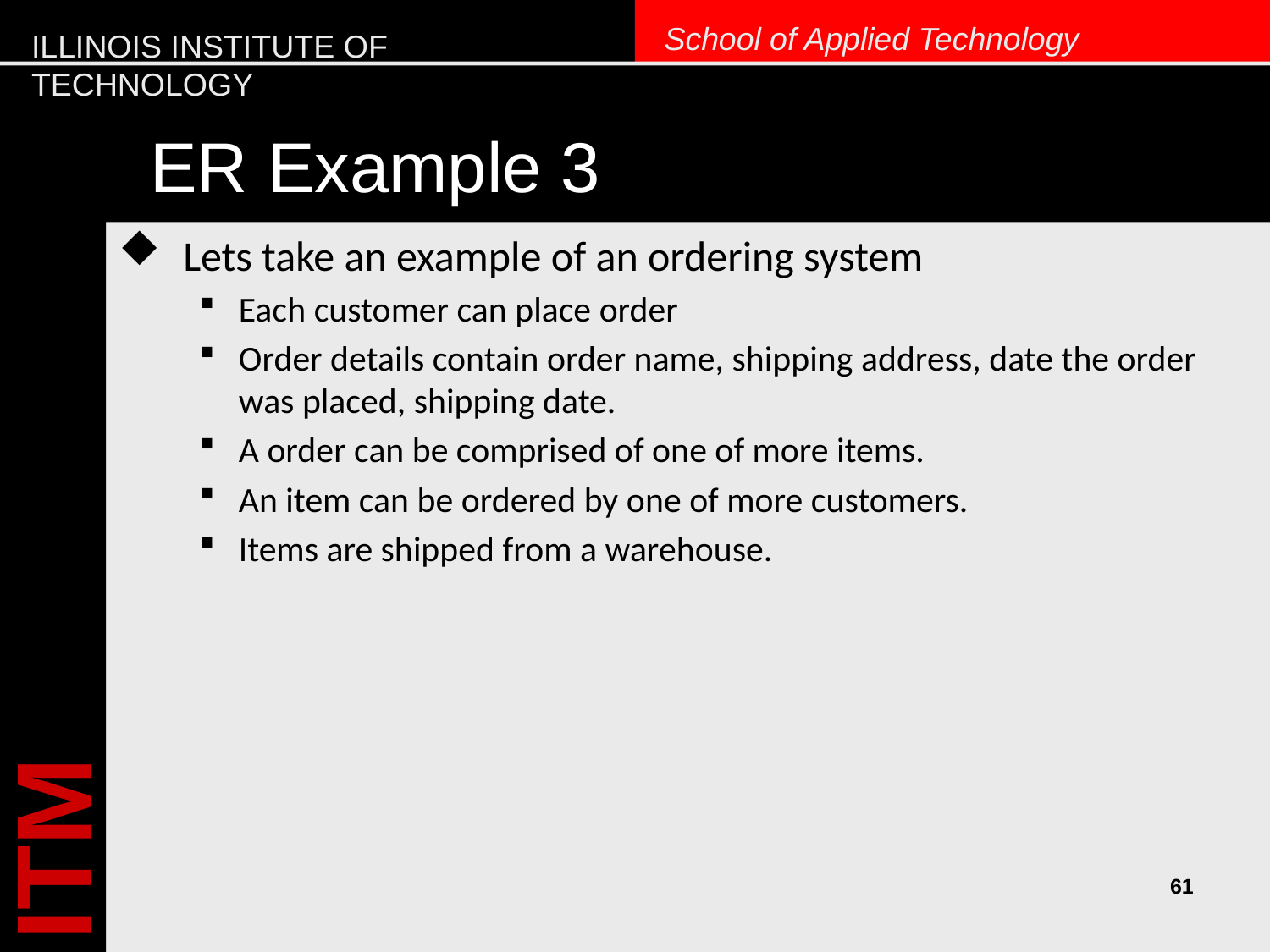

# ER Example 3
Lets take an example of an ordering system
Each customer can place order
Order details contain order name, shipping address, date the order was placed, shipping date.
A order can be comprised of one of more items.
An item can be ordered by one of more customers.
Items are shipped from a warehouse.

61